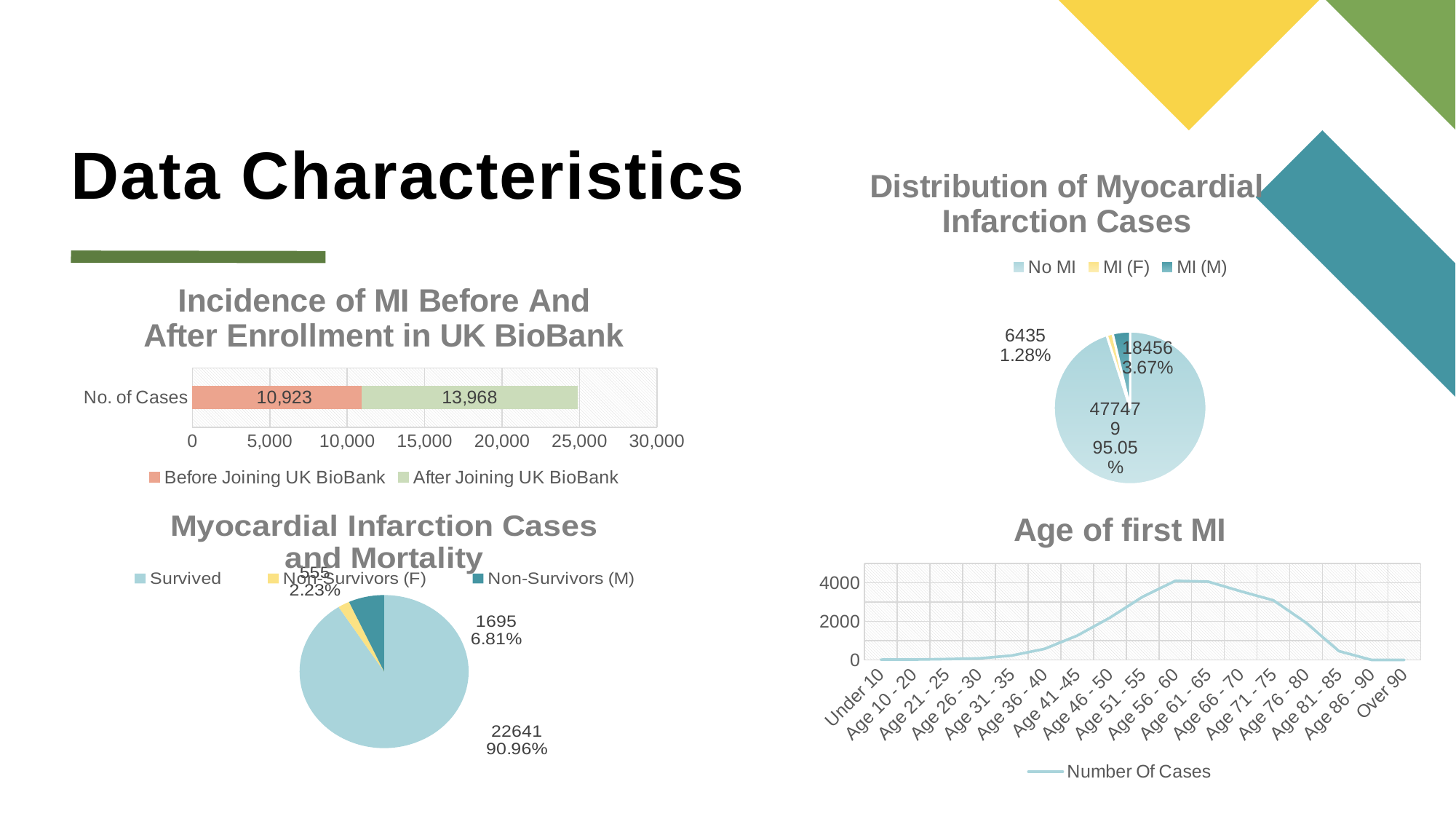

# Data Characteristics

[unsupported chart]

### Chart: Incidence of MI Before And After Enrollment in UK BioBank

| Category | Before Joining UK BioBank | After Joining UK BioBank |
|---|---|---|
| No. of Cases | 10923.0 | 13968.0 |

[unsupported chart]

### Chart: Age of first MI

| Category | Number Of Cases |
|---|---|
| Under 10 | 16.0 |
| Age 10 - 20 | 19.0 |
| Age 21 - 25 | 46.0 |
| Age 26 - 30 | 80.0 |
| Age 31 - 35 | 228.0 |
| Age 36 - 40 | 574.0 |
| Age 41 -45 | 1262.0 |
| Age 46 - 50 | 2193.0 |
| Age 51 - 55 | 3273.0 |
| Age 56 - 60 | 4100.0 |
| Age 61 - 65 | 4062.0 |
| Age 66 - 70 | 3561.0 |
| Age 71 - 75 | 3091.0 |
| Age 76 - 80 | 1927.0 |
| Age 81 - 85 | 458.0 |
| Age 86 - 90 | 1.0 |
| Over 90 | 0.0 |